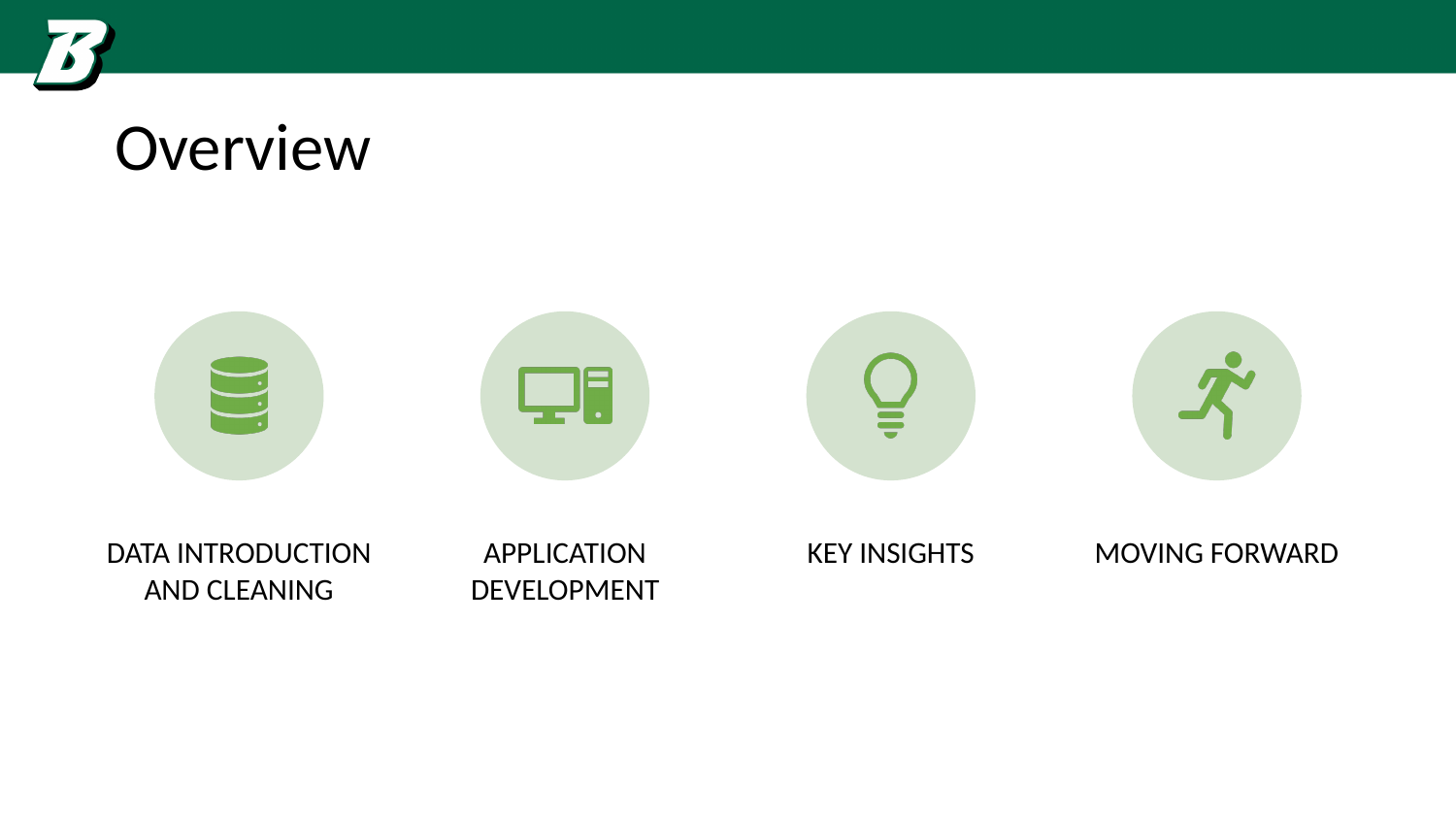

# Overview
Data INTRODUCTION AND CLEANING
Application Development
Key Insights
Moving Forward